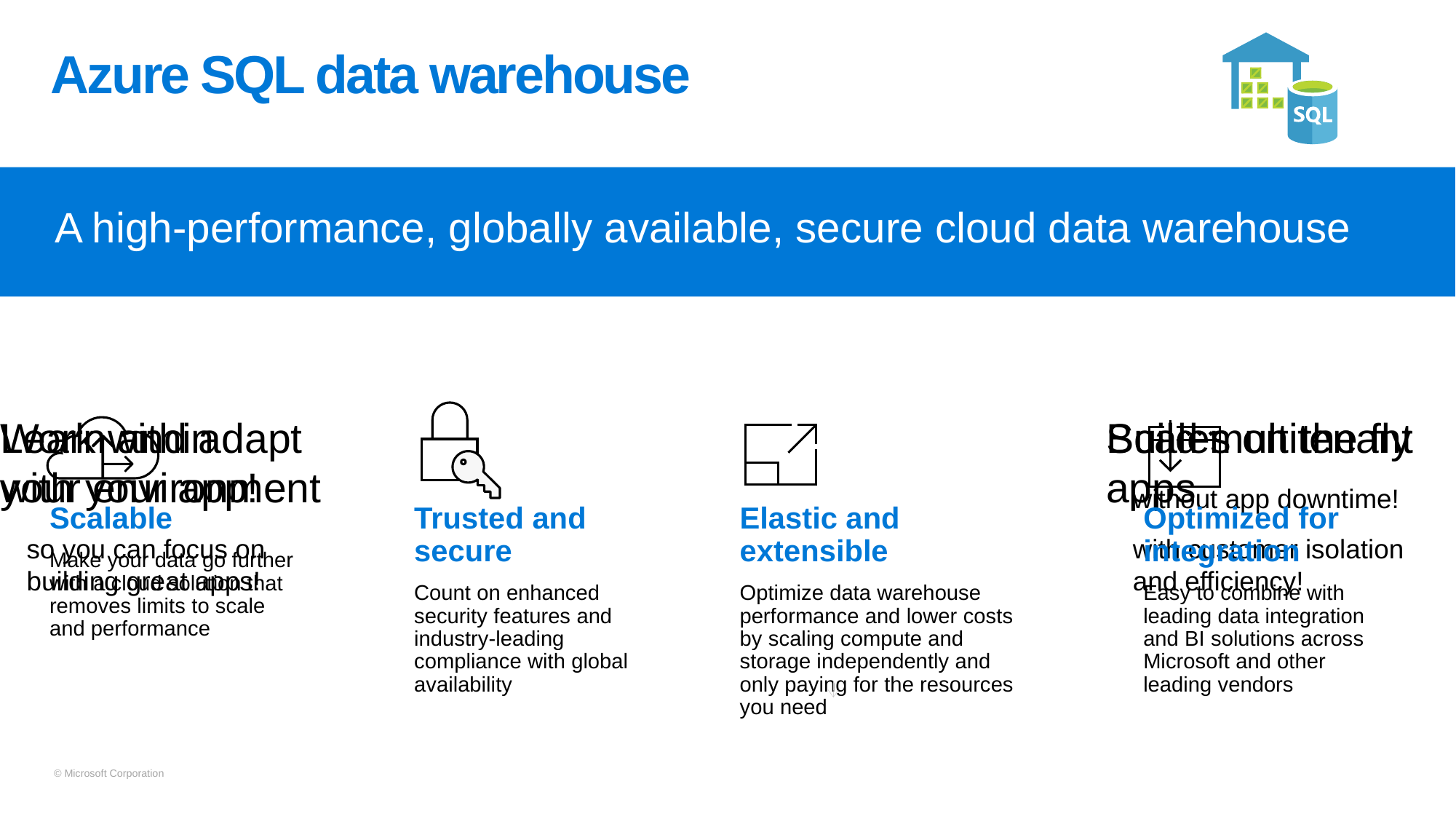

# Azure SQL data warehouse

A high-performance, globally available, secure cloud data warehouse

Scalable
Make your data go further with a cloud solution that removes limits to scale and performance
Trusted and secure
Count on enhanced security features and industry-leading compliance with global availability
Elastic and extensible
Optimize data warehouse performance and lower costs by scaling compute and storage independently and only paying for the resources you need
Optimized for integration
Easy to combine with leading data integration and BI solutions across Microsoft and other leading vendors

Learn and adapt
with your app!

Work within
your environment
so you can focus on
building great apps!
Scales on the fly
without app downtime!
Build multitenant apps
with customer isolation
and efficiency!